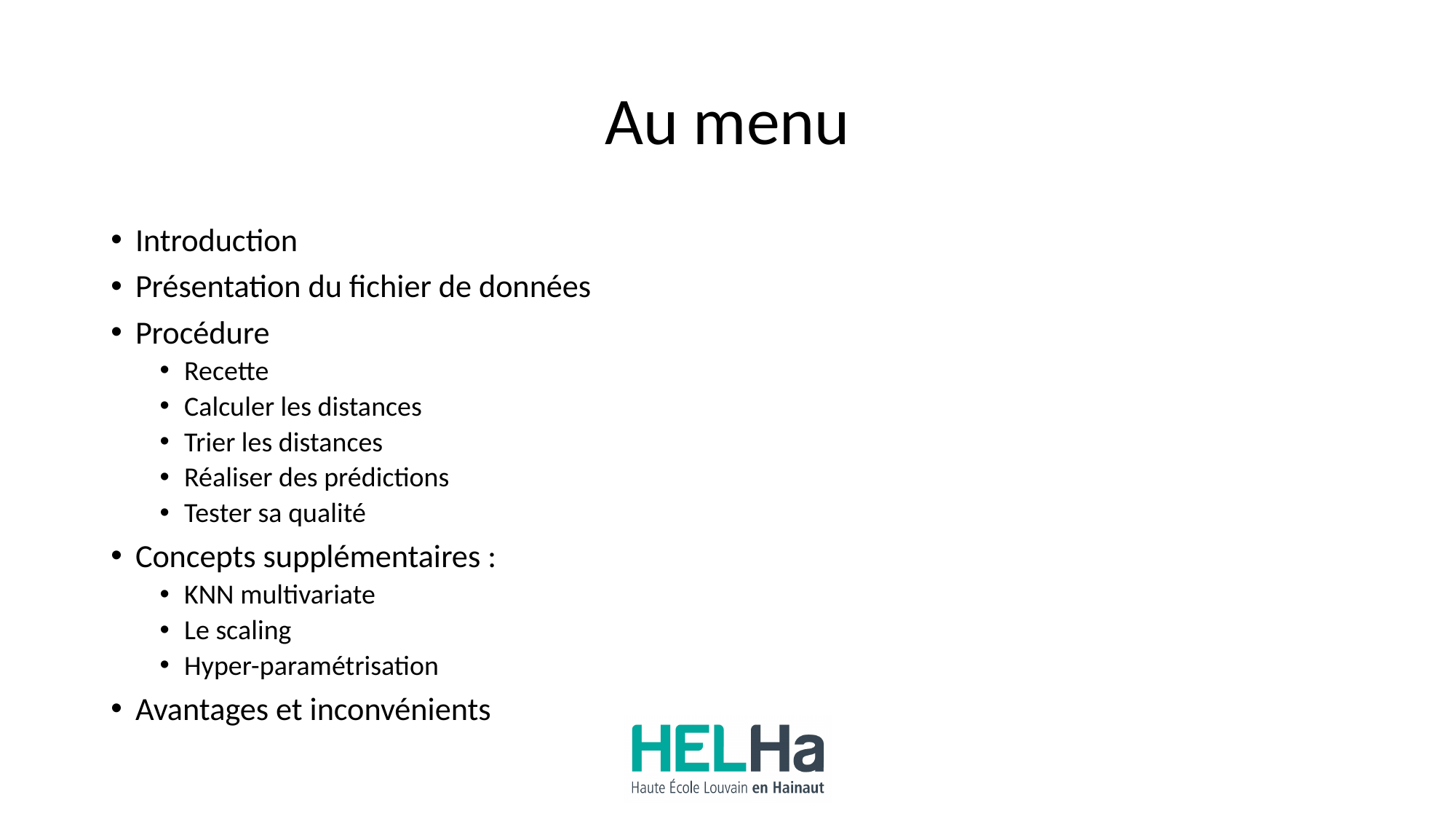

# Au menu
Introduction
Présentation du fichier de données
Procédure
Recette
Calculer les distances
Trier les distances
Réaliser des prédictions
Tester sa qualité
Concepts supplémentaires :
KNN multivariate
Le scaling
Hyper-paramétrisation
Avantages et inconvénients